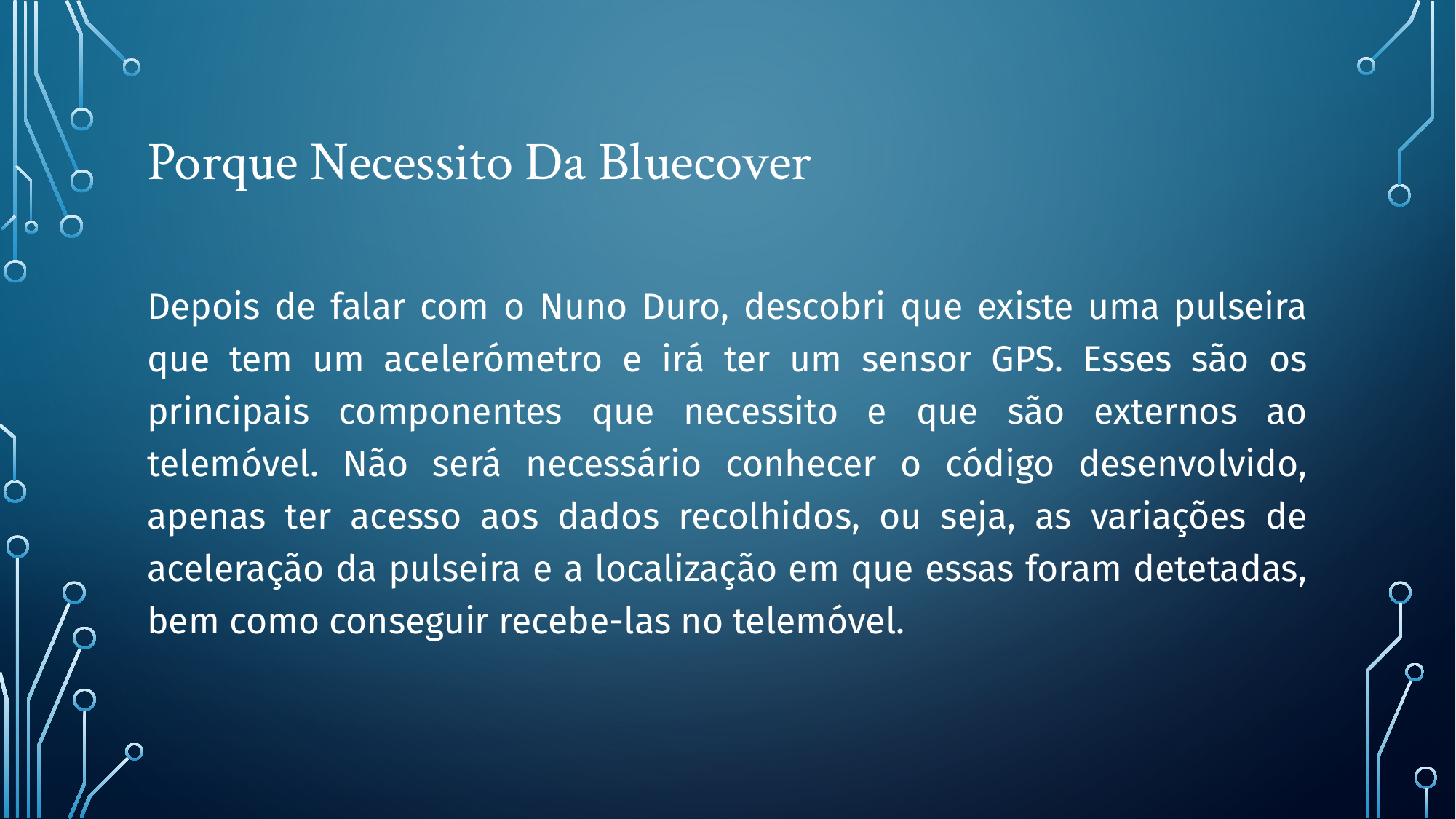

# Porque Necessito Da Bluecover
Depois de falar com o Nuno Duro, descobri que existe uma pulseira que tem um acelerómetro e irá ter um sensor GPS. Esses são os principais componentes que necessito e que são externos ao telemóvel. Não será necessário conhecer o código desenvolvido, apenas ter acesso aos dados recolhidos, ou seja, as variações de aceleração da pulseira e a localização em que essas foram detetadas, bem como conseguir recebe-las no telemóvel.